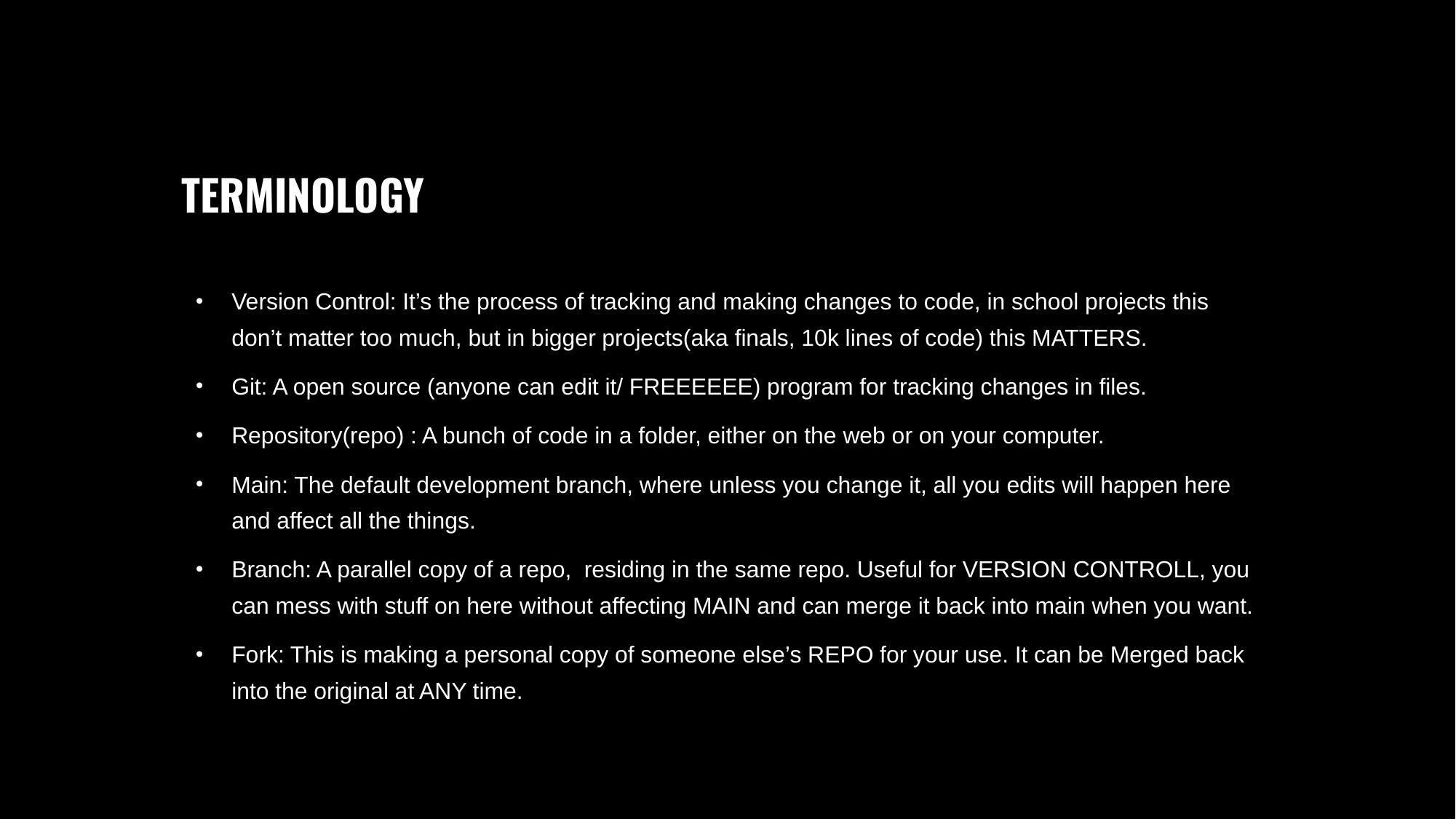

# TERMINOLOGY
Version Control: It’s the process of tracking and making changes to code, in school projects this don’t matter too much, but in bigger projects(aka finals, 10k lines of code) this MATTERS.
Git: A open source (anyone can edit it/ FREEEEEE) program for tracking changes in files.
Repository(repo) : A bunch of code in a folder, either on the web or on your computer.
Main: The default development branch, where unless you change it, all you edits will happen here and affect all the things.
Branch: A parallel copy of a repo,  residing in the same repo. Useful for VERSION CONTROLL, you can mess with stuff on here without affecting MAIN and can merge it back into main when you want.
Fork: This is making a personal copy of someone else’s REPO for your use. It can be Merged back into the original at ANY time.